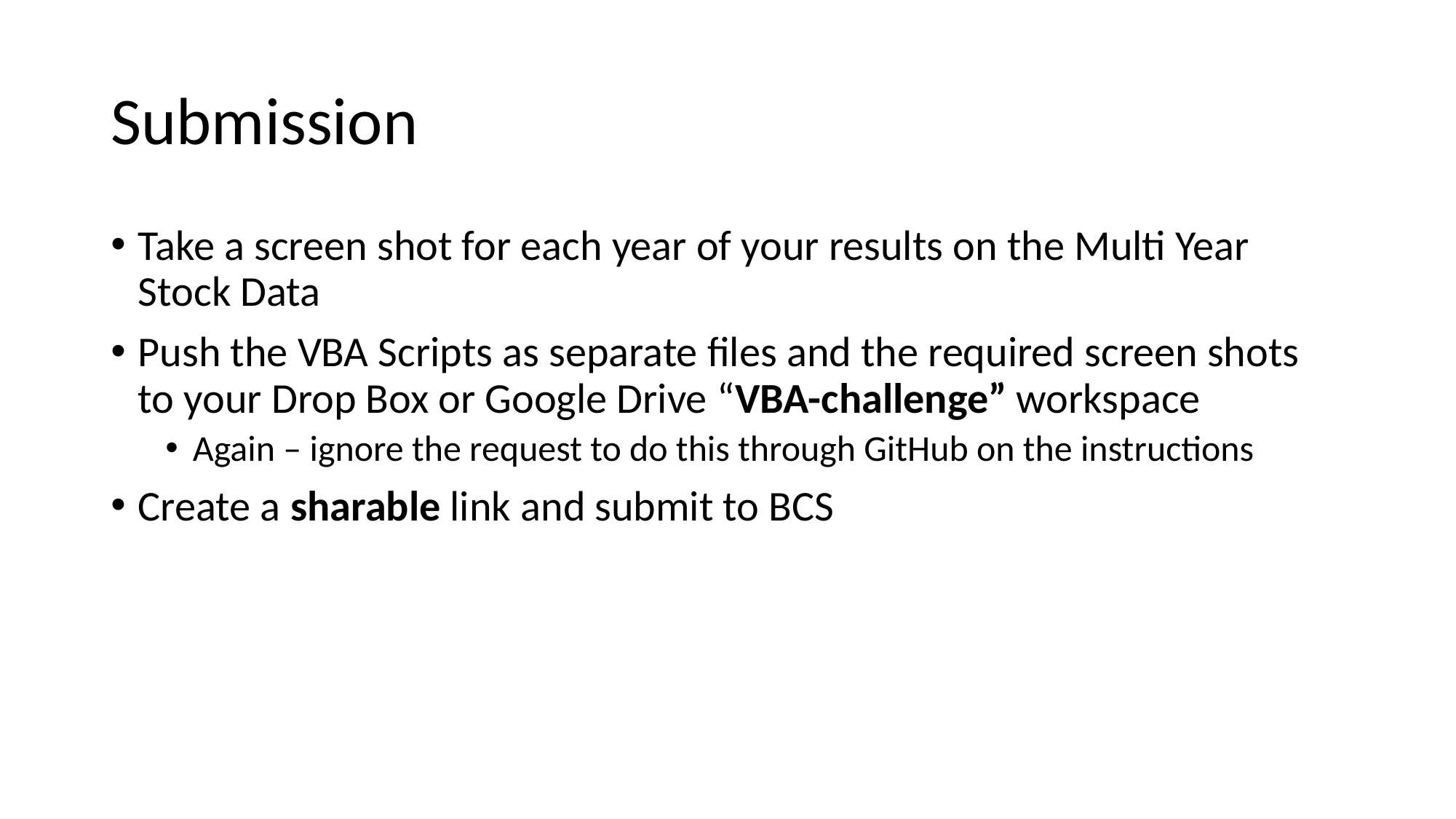

# Submission
Take a screen shot for each year of your results on the Multi Year Stock Data
Push the VBA Scripts as separate files and the required screen shots to your Drop Box or Google Drive “VBA-challenge” workspace
Again – ignore the request to do this through GitHub on the instructions
Create a sharable link and submit to BCS